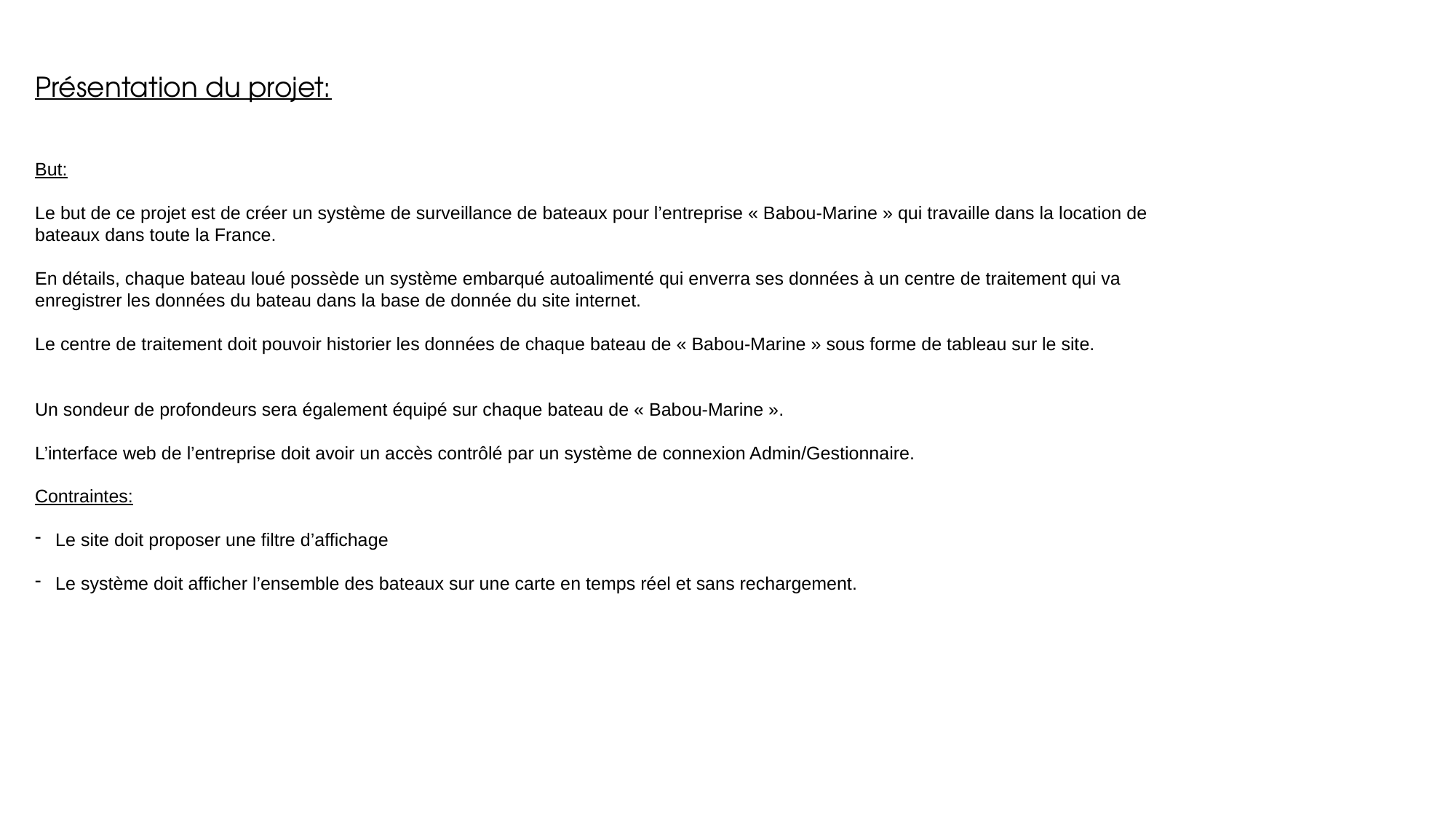

# Présentation du projet:
But:

Le but de ce projet est de créer un système de surveillance de bateaux pour l’entreprise « Babou-Marine » qui travaille dans la location de bateaux dans toute la France.

En détails, chaque bateau loué possède un système embarqué autoalimenté qui enverra ses données à un centre de traitement qui va enregistrer les données du bateau dans la base de donnée du site internet.

Le centre de traitement doit pouvoir historier les données de chaque bateau de « Babou-Marine » sous forme de tableau sur le site.

Un sondeur de profondeurs sera également équipé sur chaque bateau de « Babou-Marine ».

L’interface web de l’entreprise doit avoir un accès contrôlé par un système de connexion Admin/Gestionnaire.

Contraintes:

Le site doit proposer une filtre d’affichage

Le système doit afficher l’ensemble des bateaux sur une carte en temps réel et sans rechargement.